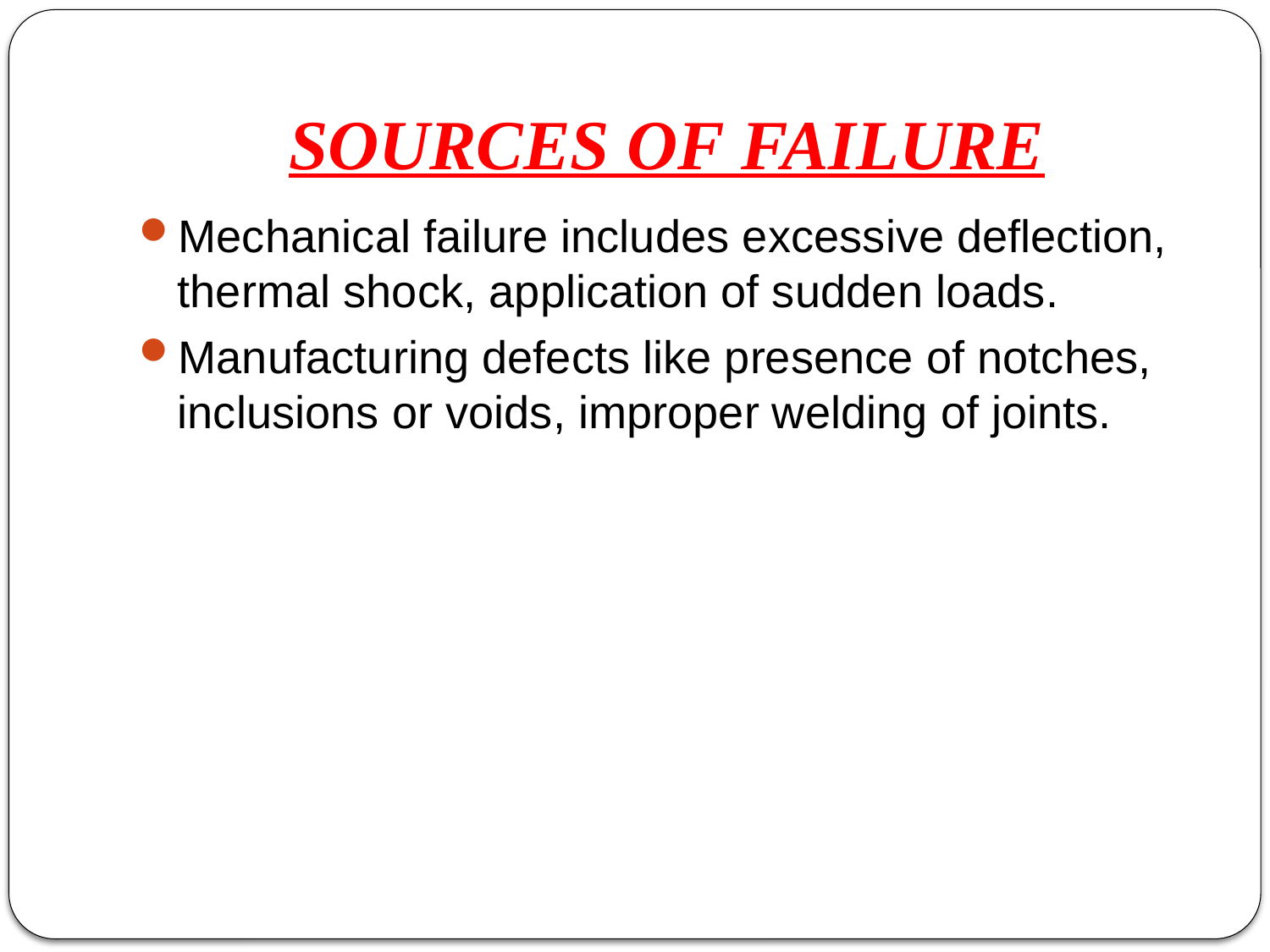

# SOURCES OF FAILURE
Mechanical failure includes excessive deflection, thermal shock, application of sudden loads.
Manufacturing defects like presence of notches, inclusions or voids, improper welding of joints.